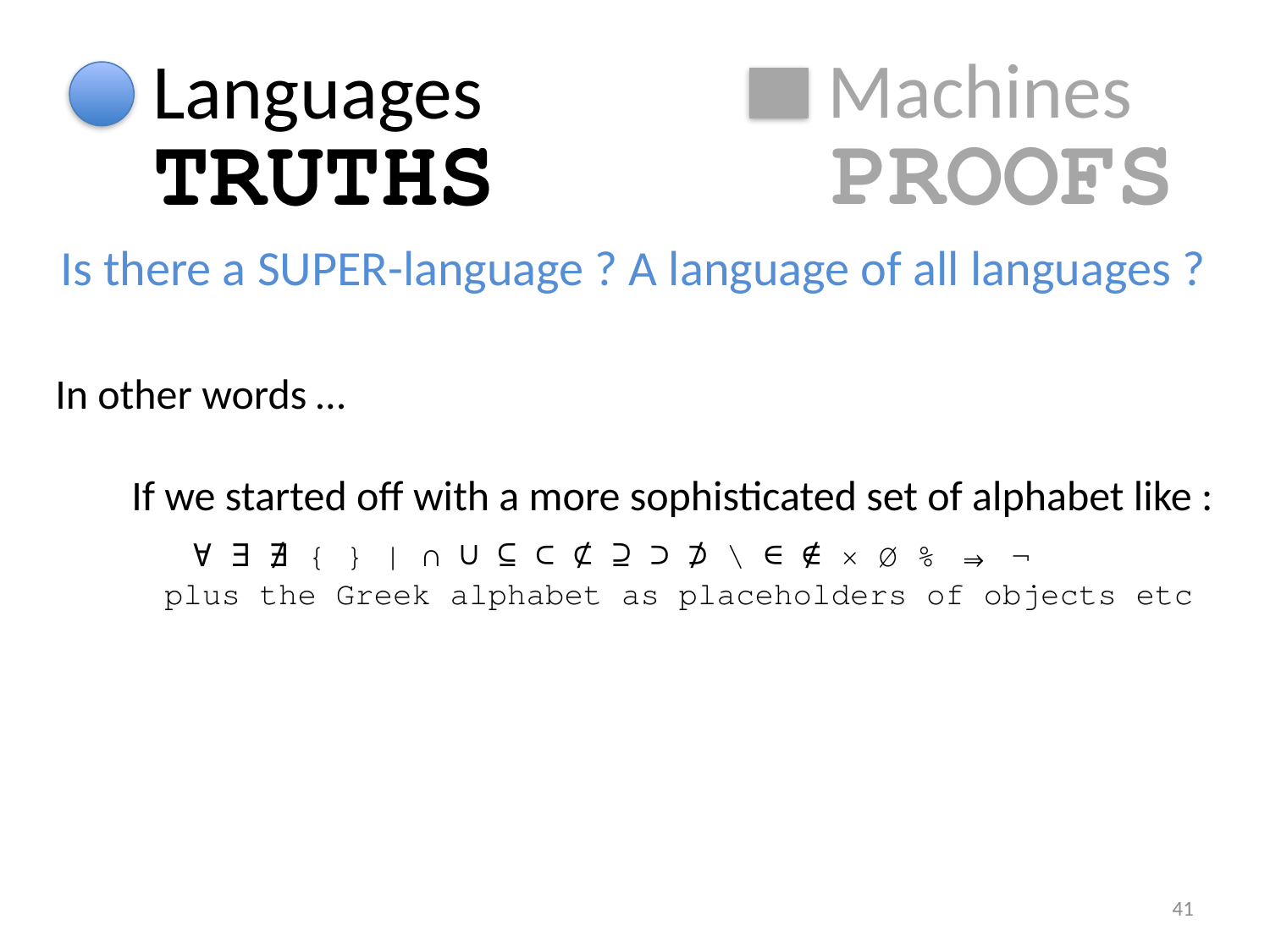

Machines
Languages

PROOFS
TRUTHS
Is there a SUPER-language ? A language of all languages ?
In other words …

        If we started off with a more sophisticated set of alphabet like :
∀ ∃ ∄ { } | ∩ ∪ ⊆ ⊂ ⊄ ⊇ ⊃ ⊅ \ ∈ ∉ × Ø % ⇒ ¬
plus the Greek alphabet as placeholders of objects etc
41